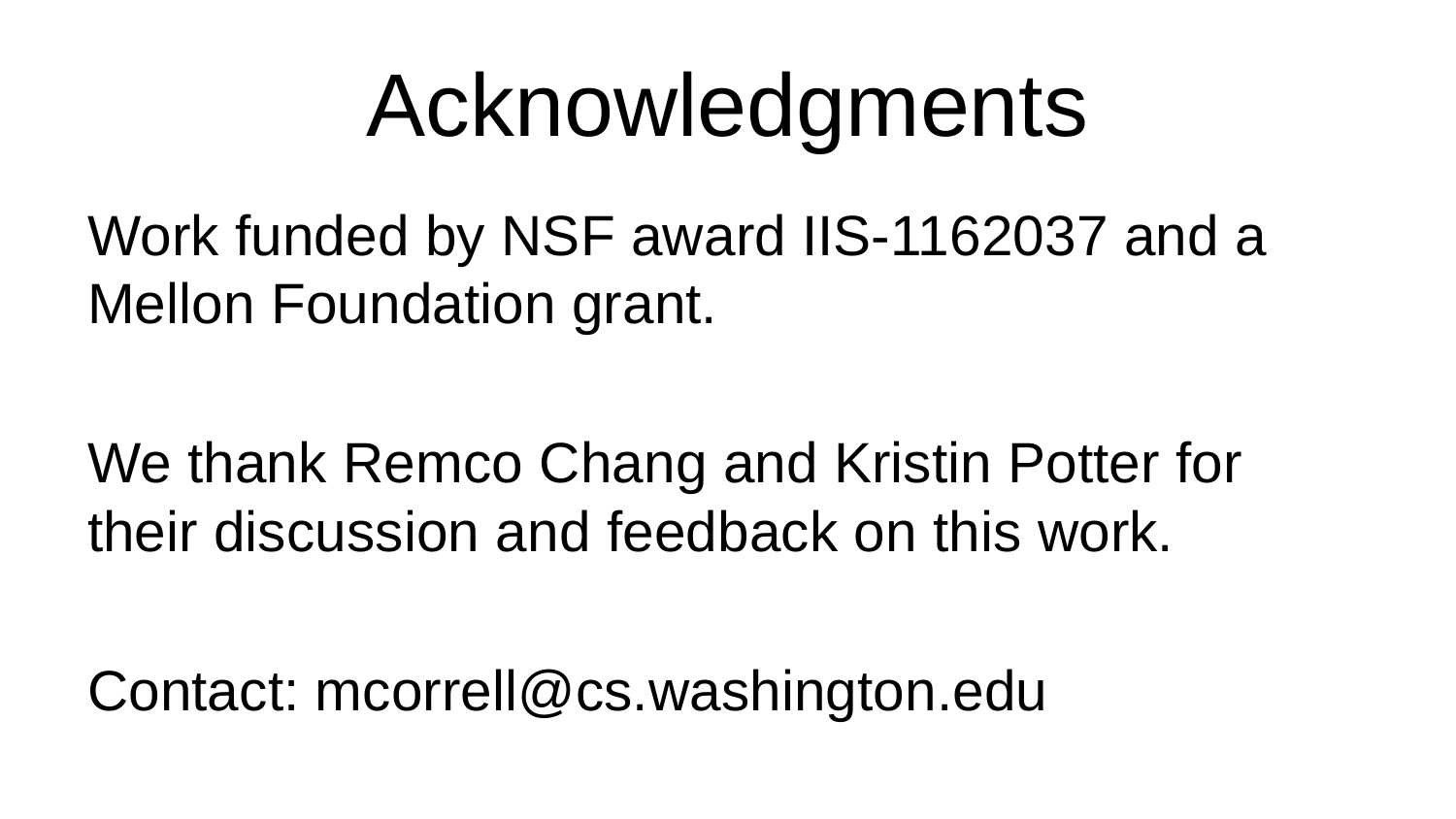

# Acknowledgments
Work funded by NSF award IIS-1162037 and a Mellon Foundation grant.

We thank Remco Chang and Kristin Potter for their discussion and feedback on this work.

Contact: mcorrell@cs.washington.edu